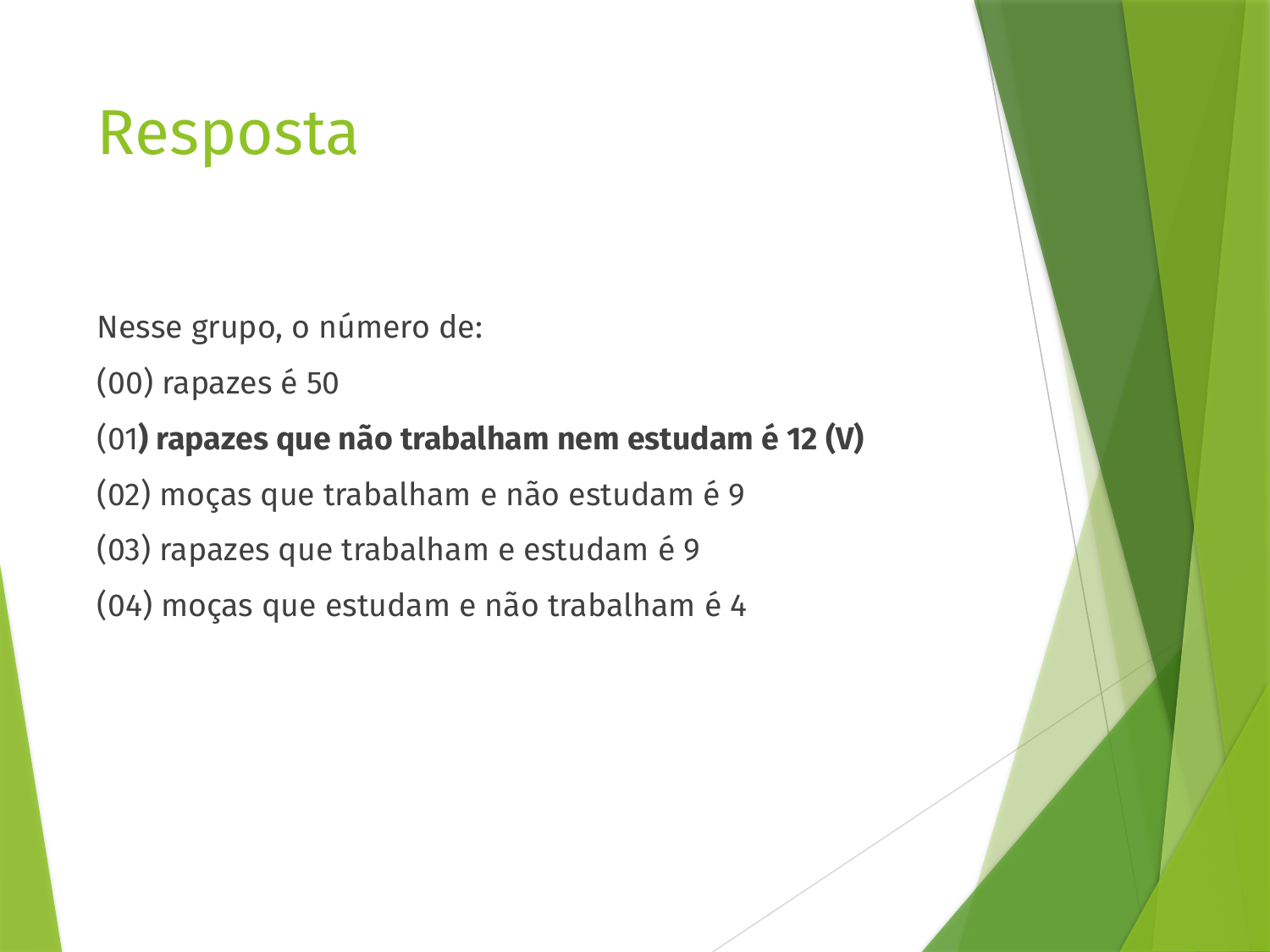

# Resposta
Nesse grupo, o número de:
(00) rapazes é 50
(01) rapazes que não trabalham nem estudam é 12 (V)
(02) moças que trabalham e não estudam é 9
(03) rapazes que trabalham e estudam é 9
(04) moças que estudam e não trabalham é 4